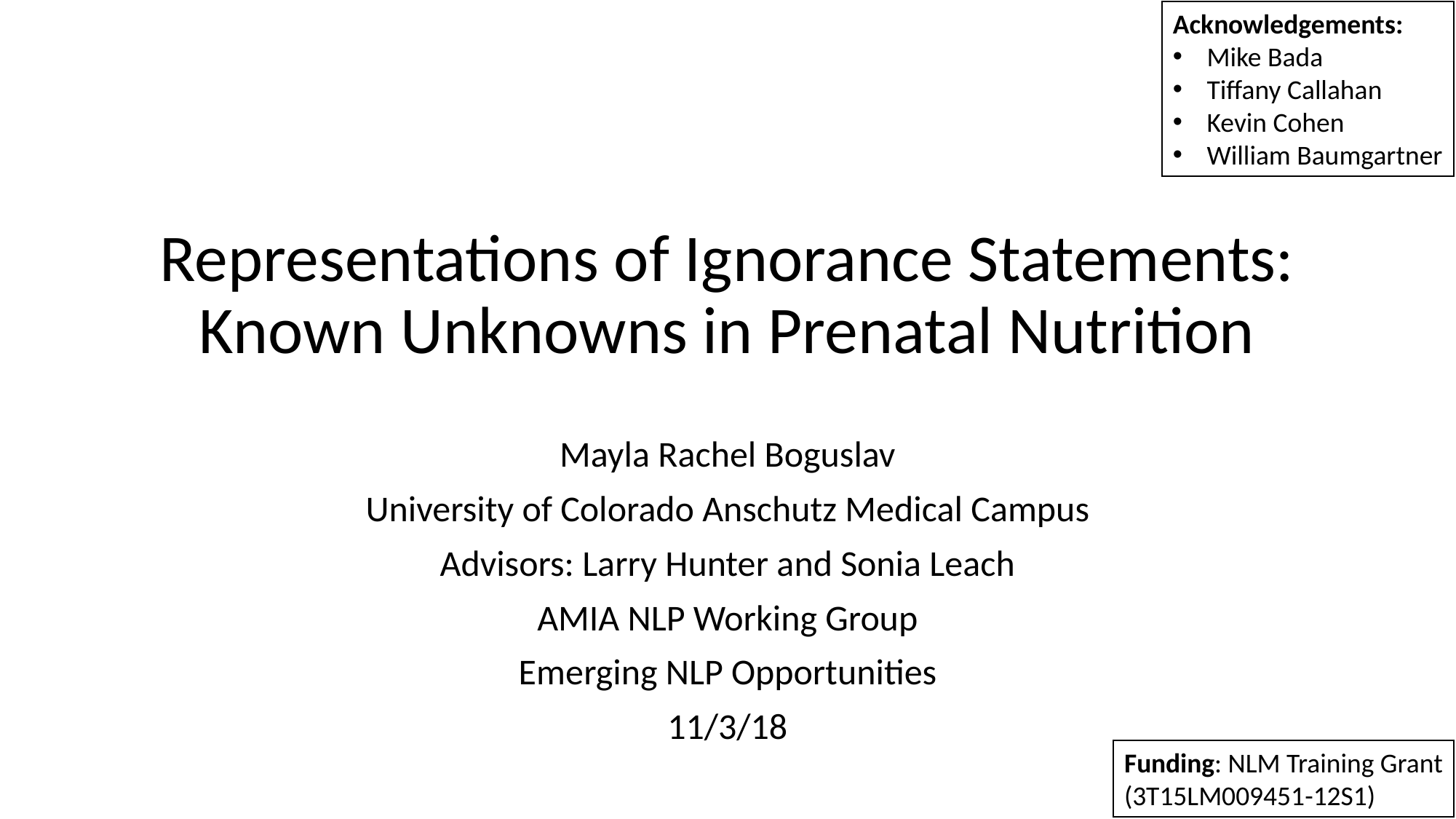

Acknowledgements:
Mike Bada
Tiffany Callahan
Kevin Cohen
William Baumgartner
# Representations of Ignorance Statements: Known Unknowns in Prenatal Nutrition
Mayla Rachel Boguslav
University of Colorado Anschutz Medical Campus
Advisors: Larry Hunter and Sonia Leach
AMIA NLP Working Group
Emerging NLP Opportunities
11/3/18
Funding: NLM Training Grant
(3T15LM009451-12S1)